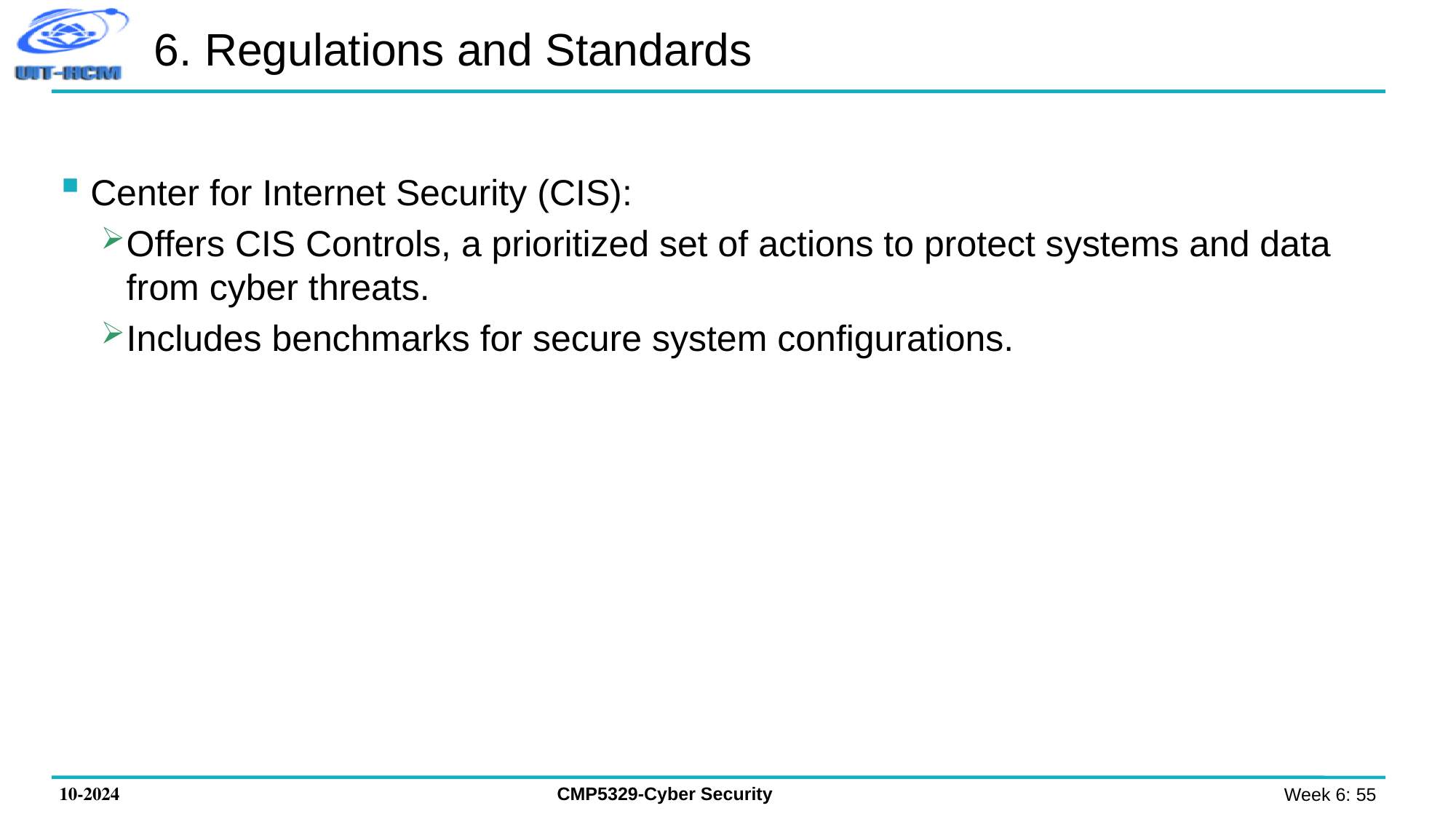

# 6. Regulations and Standards

Center for Internet Security (CIS):
Offers CIS Controls, a prioritized set of actions to protect systems and data from cyber threats.
Includes benchmarks for secure system configurations.